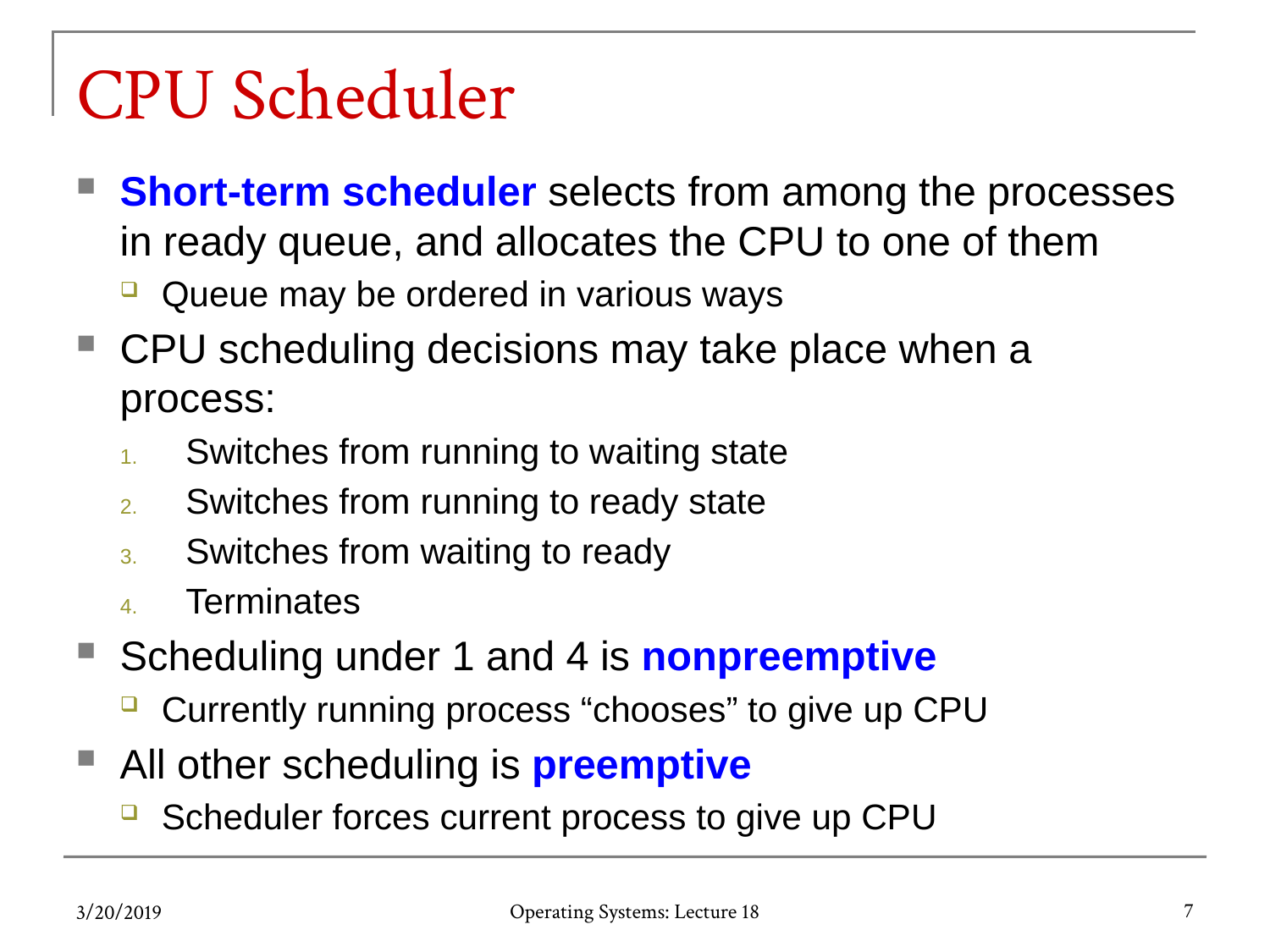

# CPU Scheduler
Short-term scheduler selects from among the processes in ready queue, and allocates the CPU to one of them
Queue may be ordered in various ways
CPU scheduling decisions may take place when a process:
Switches from running to waiting state
Switches from running to ready state
Switches from waiting to ready
Terminates
Scheduling under 1 and 4 is nonpreemptive
Currently running process “chooses” to give up CPU
All other scheduling is preemptive
Scheduler forces current process to give up CPU

3/20/2019
7
Operating Systems: Lecture 18